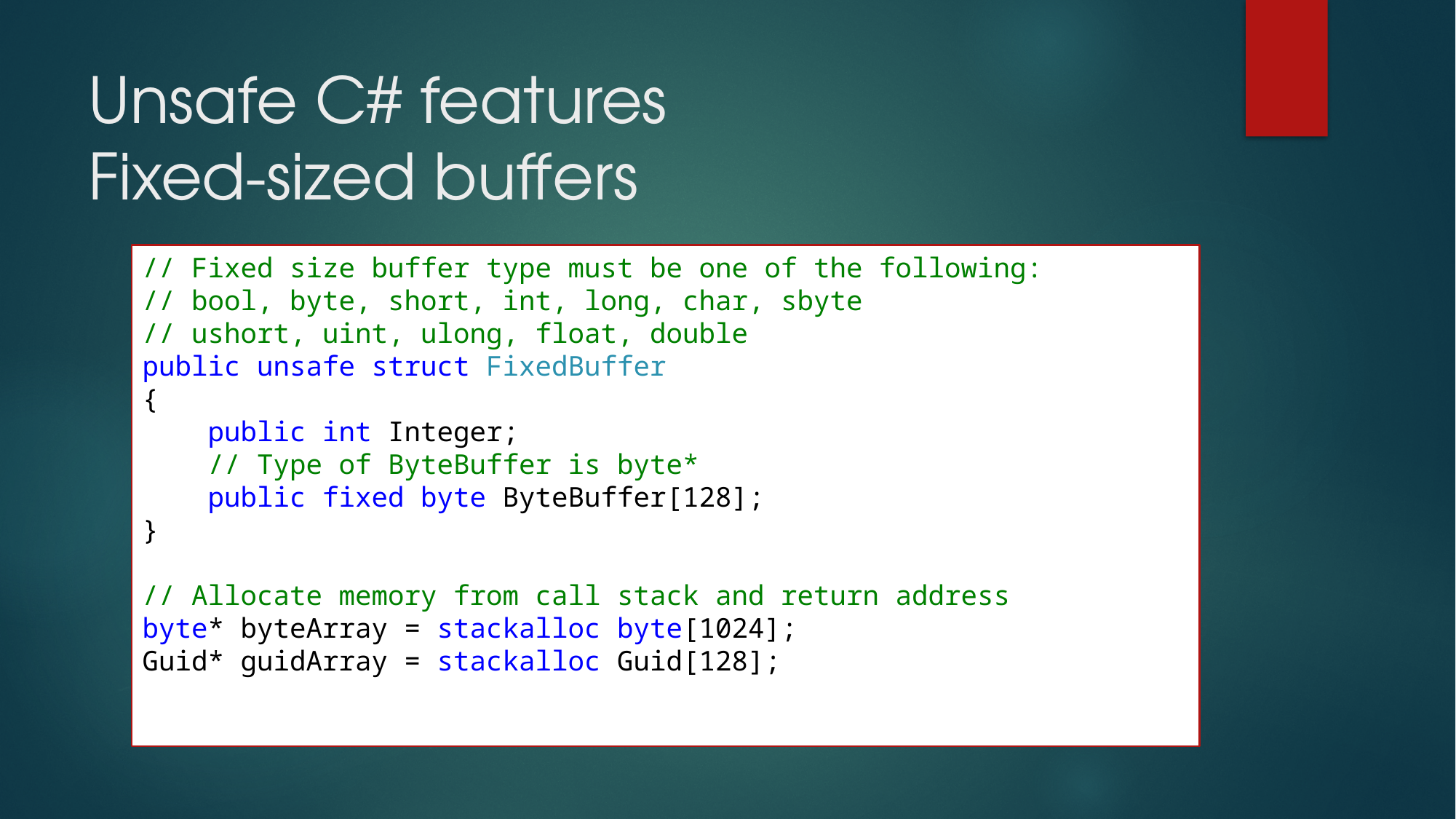

# Unsafe C# features Fixed-sized buffers
// Fixed size buffer type must be one of the following:
// bool, byte, short, int, long, char, sbyte
// ushort, uint, ulong, float, double
public unsafe struct FixedBuffer
{
    public int Integer;
    // Type of ByteBuffer is byte*
    public fixed byte ByteBuffer[128];
}

// Allocate memory from call stack and return address
byte* byteArray = stackalloc byte[1024];
Guid* guidArray = stackalloc Guid[128];